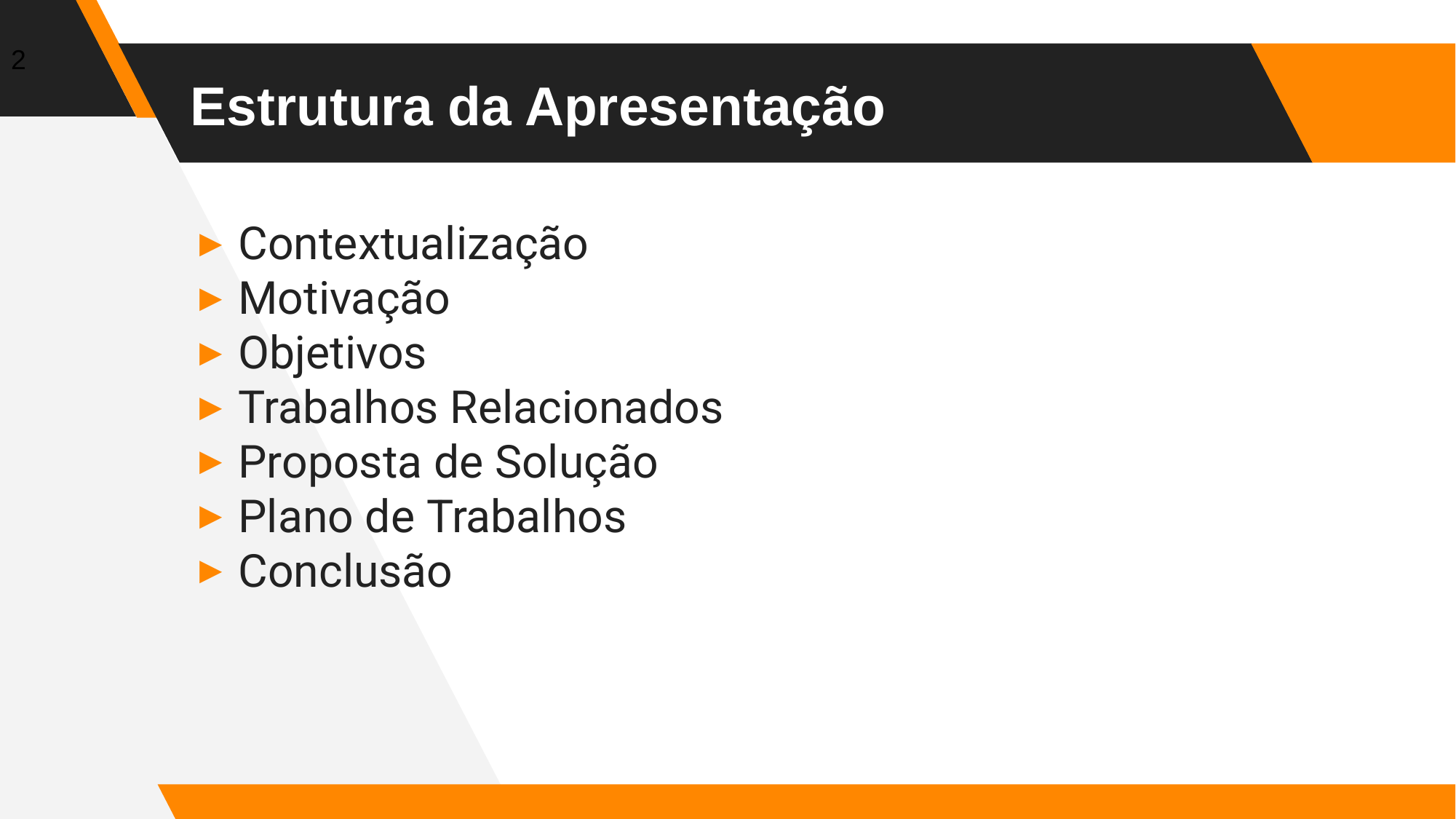

2
# Estrutura da Apresentação
Contextualização
Motivação
Objetivos
Trabalhos Relacionados
Proposta de Solução
Plano de Trabalhos
Conclusão